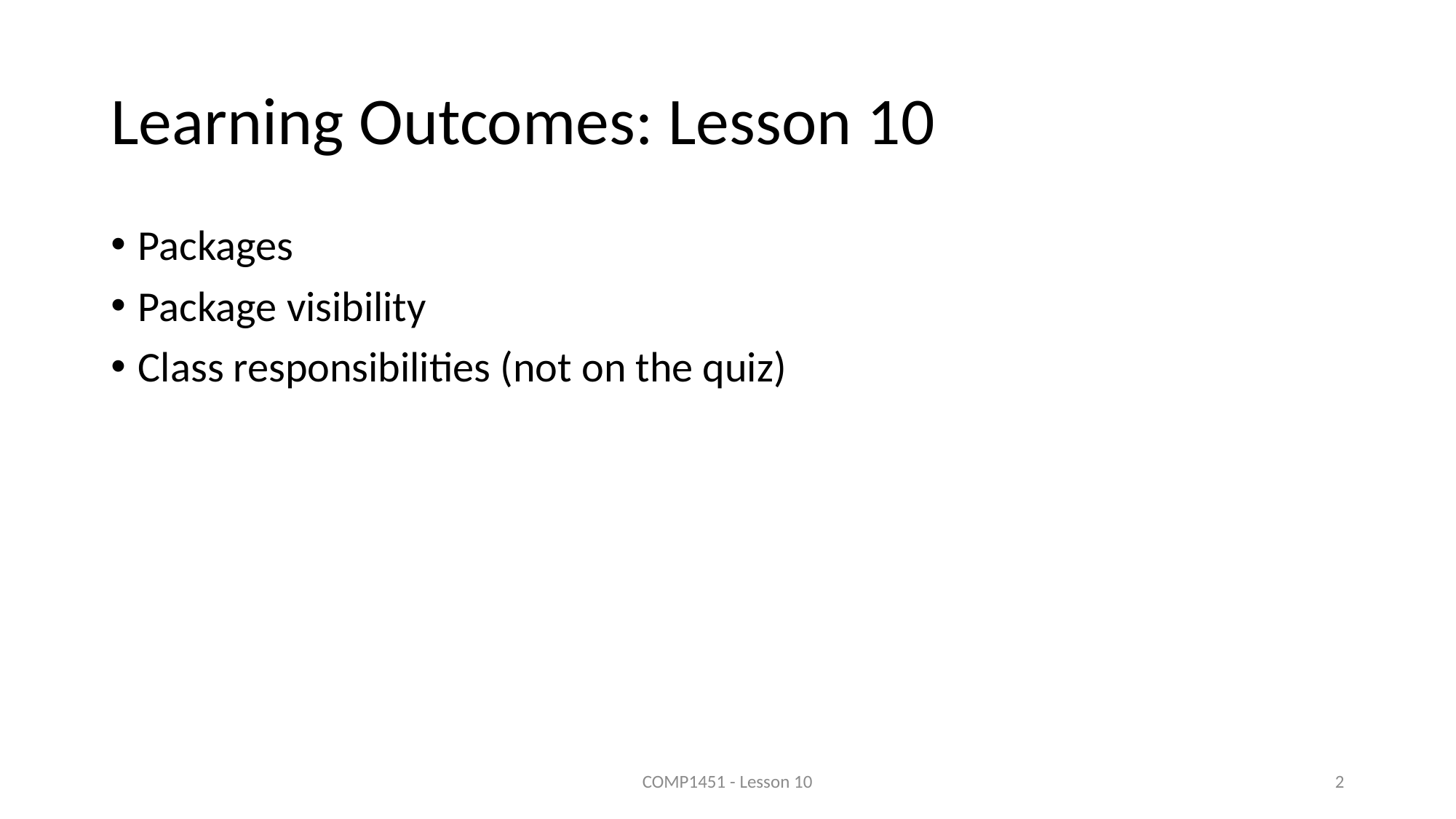

# Learning Outcomes: Lesson 10
Packages
Package visibility
Class responsibilities (not on the quiz)
COMP1451 - Lesson 10
2